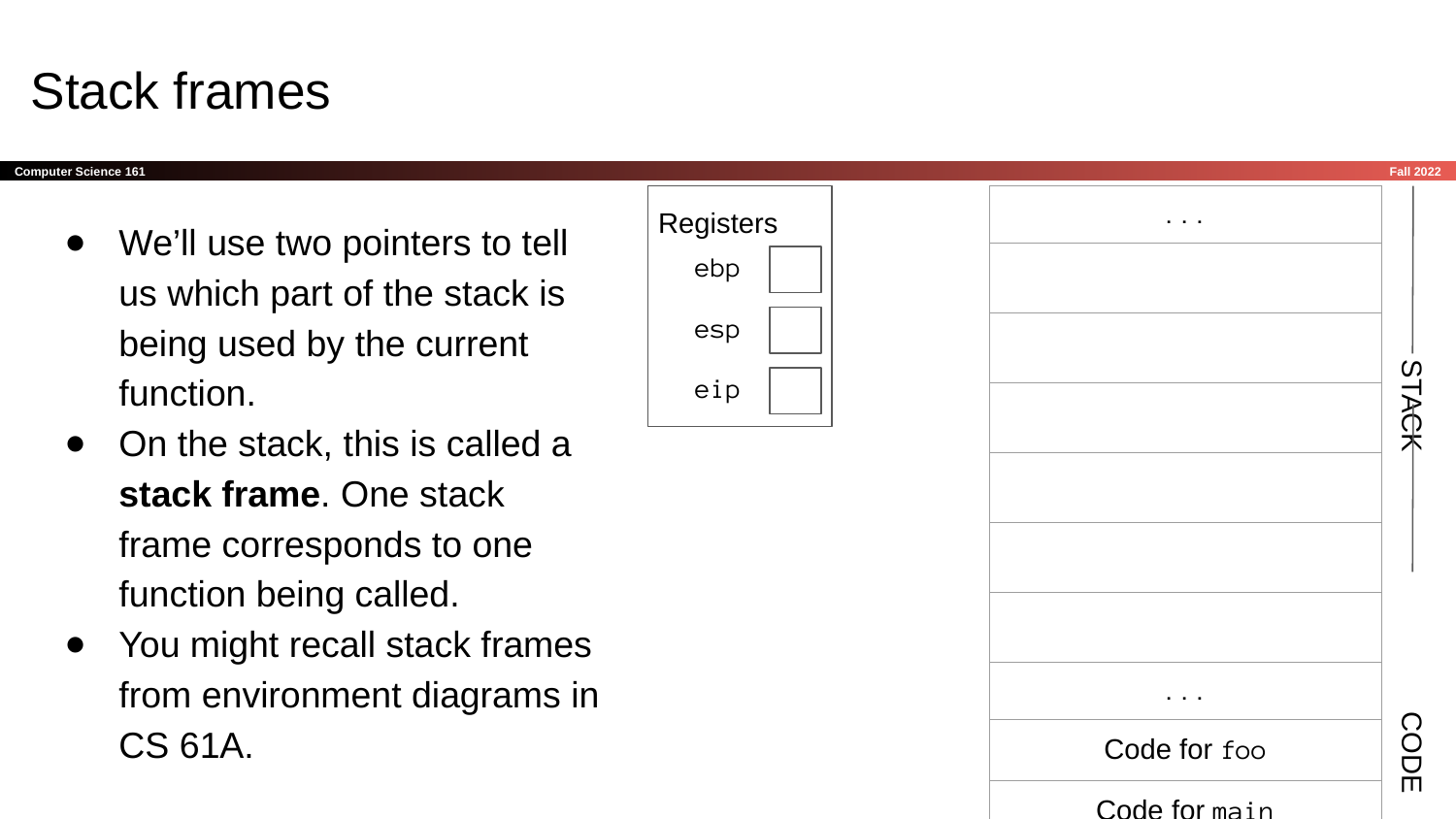

# Stack frames

| ... |
| --- |
|  |
|  |
|  |
|  |
|  |
|  |
| ... |
| Code for foo |
| Code for main |
Registers
We’ll use two pointers to tell us which part of the stack is being used by the current function.
On the stack, this is called a stack frame. One stack frame corresponds to one function being called.
You might recall stack frames from environment diagrams in CS 61A.
ebp

esp

eip

STACK
CODE